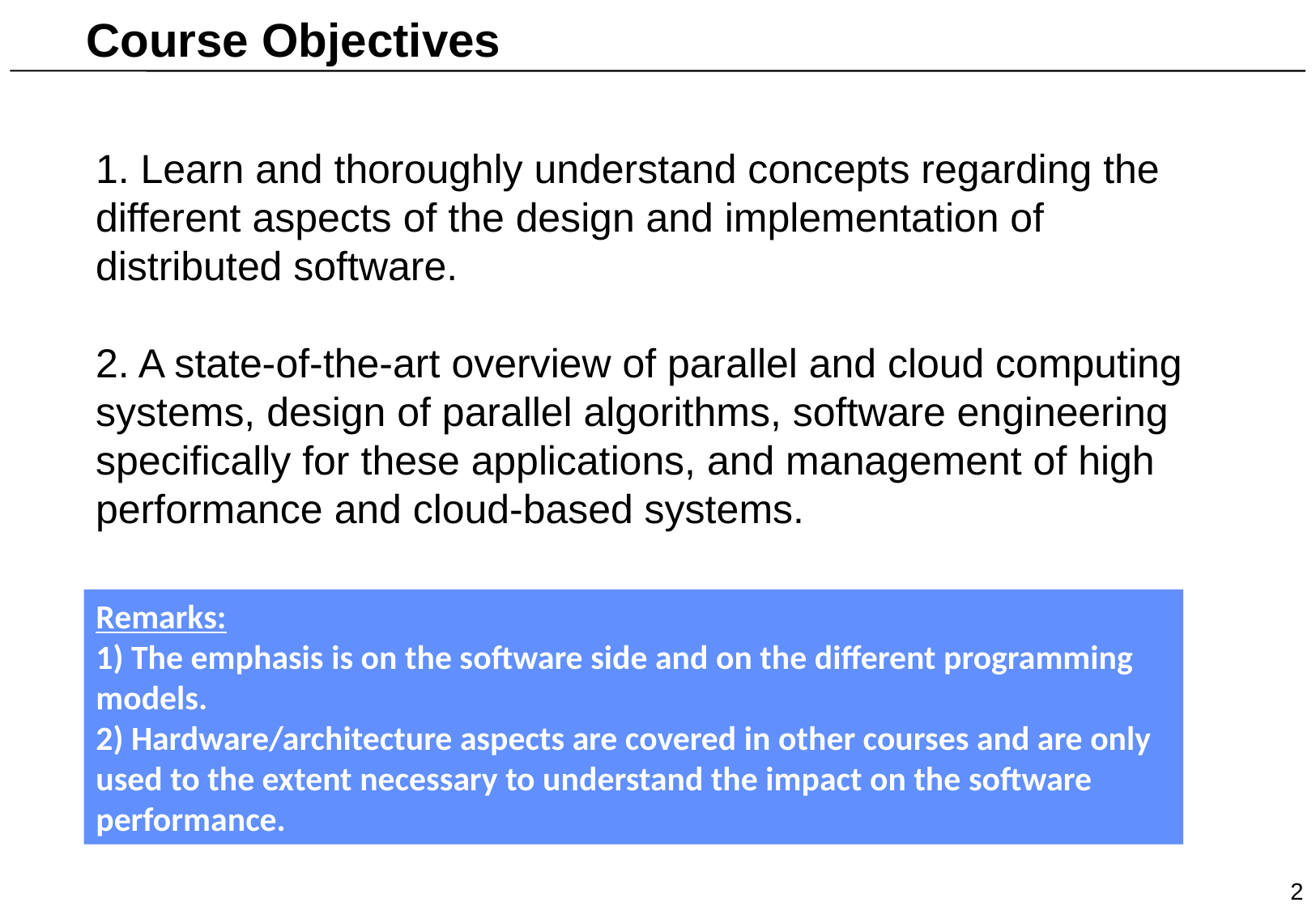

Course Objectives
1. Learn and thoroughly understand concepts regarding the different aspects of the design and implementation of distributed software.

2. A state-of-the-art overview of parallel and cloud computing systems, design of parallel algorithms, software engineering specifically for these applications, and management of high performance and cloud-based systems.
Remarks:
1) The emphasis is on the software side and on the different programming models.
2) Hardware/architecture aspects are covered in other courses and are only used to the extent necessary to understand the impact on the software performance.
2